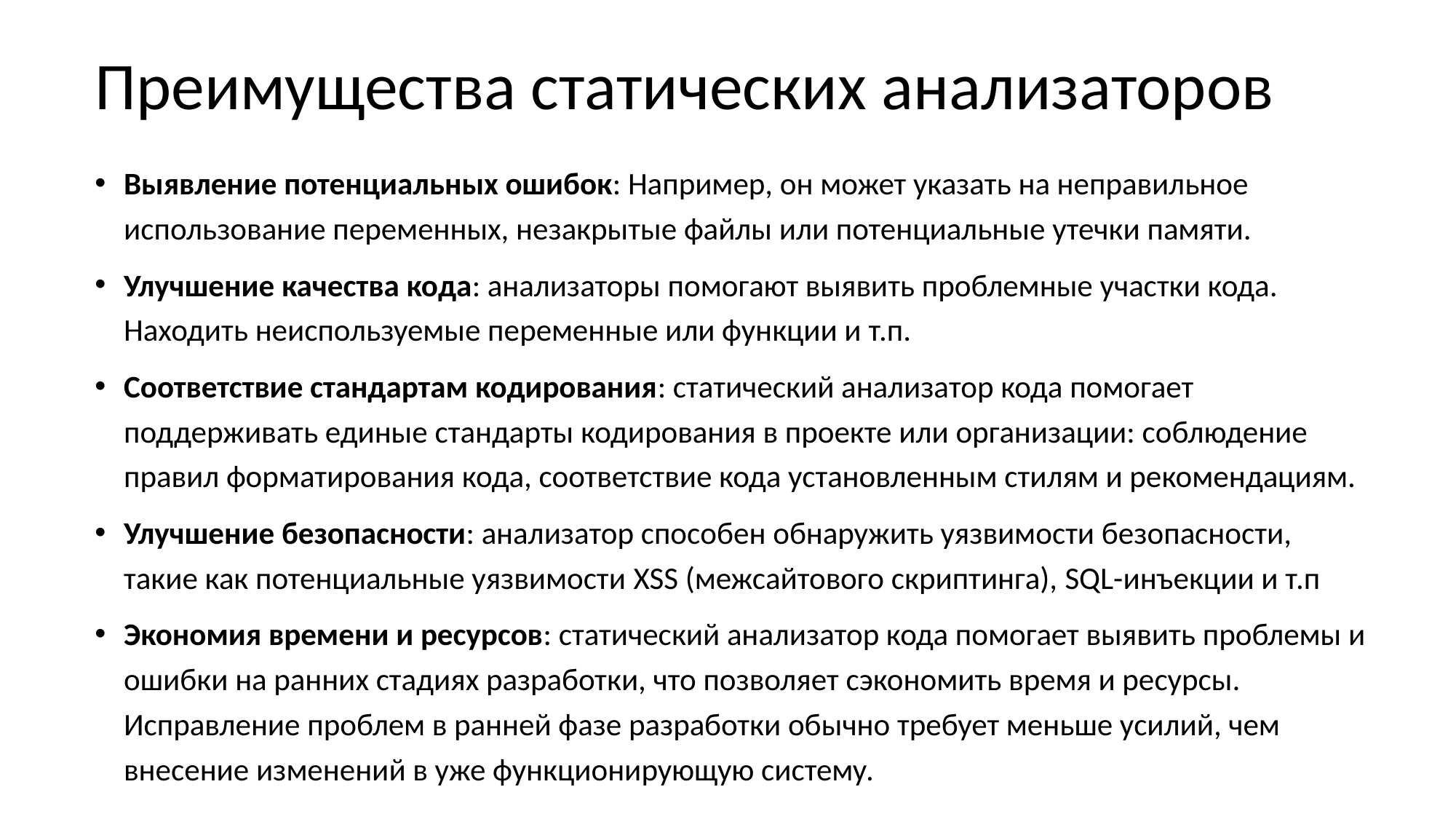

# Преимущества статических анализаторов
Выявление потенциальных ошибок: Например, он может указать на неправильное использование переменных, незакрытые файлы или потенциальные утечки памяти.
Улучшение качества кода: анализаторы помогают выявить проблемные участки кода.
Находить неиспользуемые переменные или функции и т.п.
Соответствие стандартам кодирования: статический анализатор кода помогает поддерживать единые стандарты кодирования в проекте или организации: соблюдение правил форматирования кода, соответствие кода установленным стилям и рекомендациям.
Улучшение безопасности: анализатор способен обнаружить уязвимости безопасности, такие как потенциальные уязвимости XSS (межсайтового скриптинга), SQL-инъекции и т.п
Экономия времени и ресурсов: статический анализатор кода помогает выявить проблемы и ошибки на ранних стадиях разработки, что позволяет сэкономить время и ресурсы. Исправление проблем в ранней фазе разработки обычно требует меньше усилий, чем внесение изменений в уже функционирующую систему.